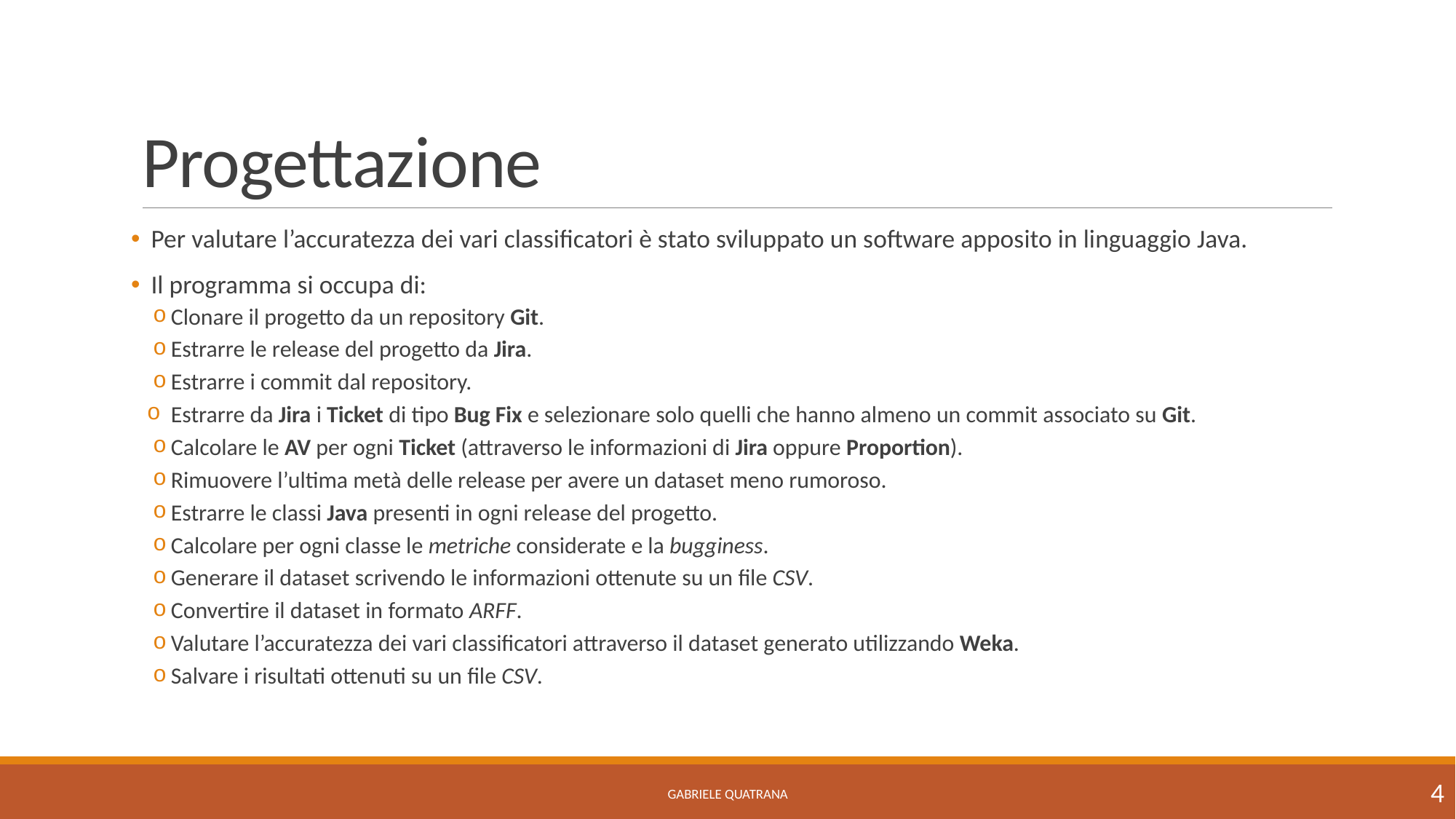

# Progettazione
Per valutare l’accuratezza dei vari classificatori è stato sviluppato un software apposito in linguaggio Java.
Il programma si occupa di:
Clonare il progetto da un repository Git.
Estrarre le release del progetto da Jira.
Estrarre i commit dal repository.
Estrarre da Jira i Ticket di tipo Bug Fix e selezionare solo quelli che hanno almeno un commit associato su Git.
Calcolare le AV per ogni Ticket (attraverso le informazioni di Jira oppure Proportion).
Rimuovere l’ultima metà delle release per avere un dataset meno rumoroso.
Estrarre le classi Java presenti in ogni release del progetto.
Calcolare per ogni classe le metriche considerate e la bugginess.
Generare il dataset scrivendo le informazioni ottenute su un file CSV.
Convertire il dataset in formato ARFF.
Valutare l’accuratezza dei vari classificatori attraverso il dataset generato utilizzando Weka.
Salvare i risultati ottenuti su un file CSV.

4
Gabriele Quatrana